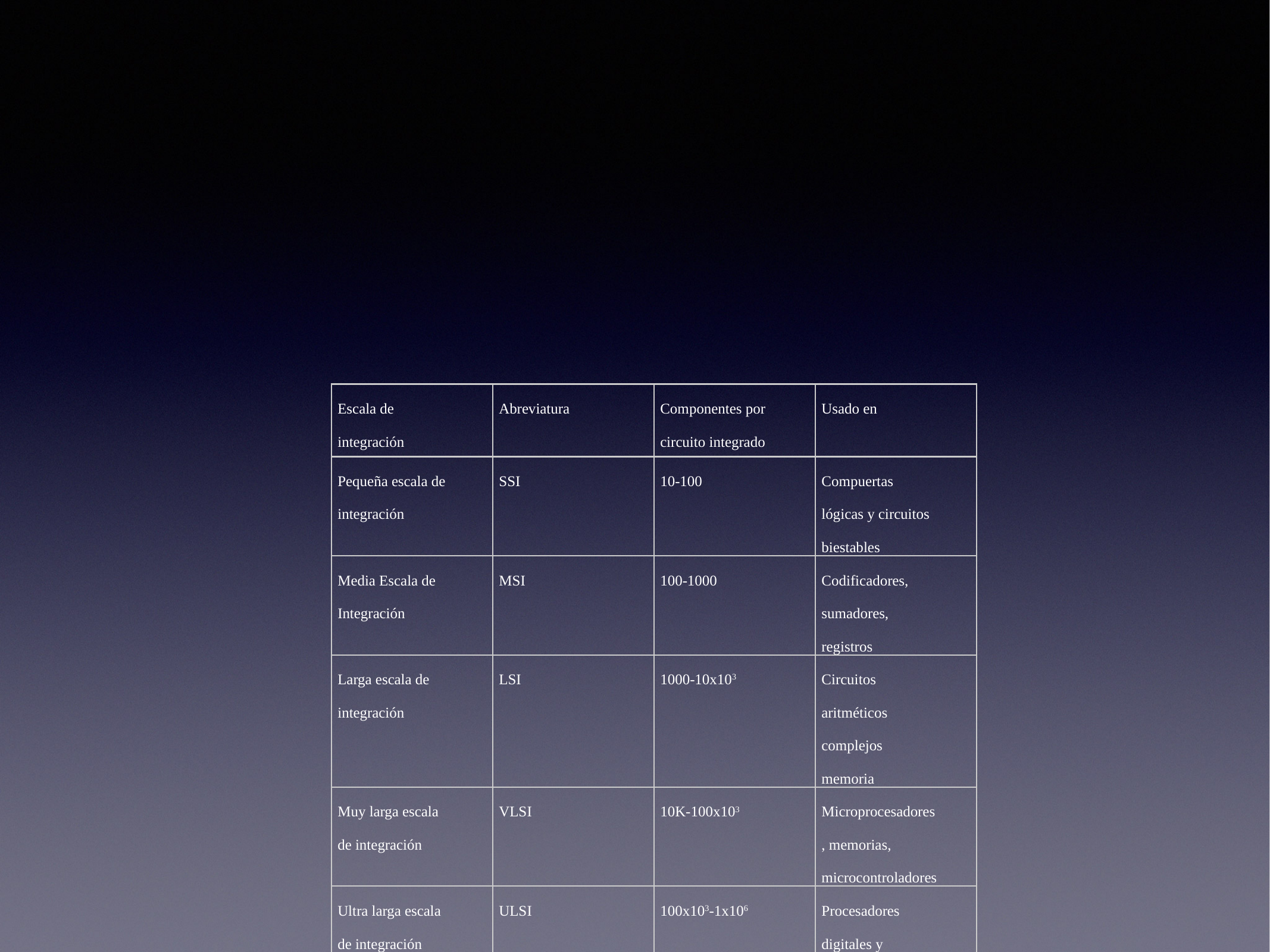

| Escala de integración | Abreviatura | Componentes por circuito integrado | Usado en |
| --- | --- | --- | --- |
| Pequeña escala de integración | SSI | 10-100 | Compuertas lógicas y circuitos biestables |
| Media Escala de Integración | MSI | 100-1000 | Codificadores, sumadores, registros |
| Larga escala de integración | LSI | 1000-10x103 | Circuitos aritméticos complejos memoria |
| Muy larga escala de integración | VLSI | 10K-100x103 | Microprocesadores, memorias, microcontroladores |
| Ultra larga escala de integración | ULSI | 100x103-1x106 | Procesadores digitales y microprocesadores avanzados |
| Giga larga escala de integración | GLSI | >1x106- | Procesadores gráficos |